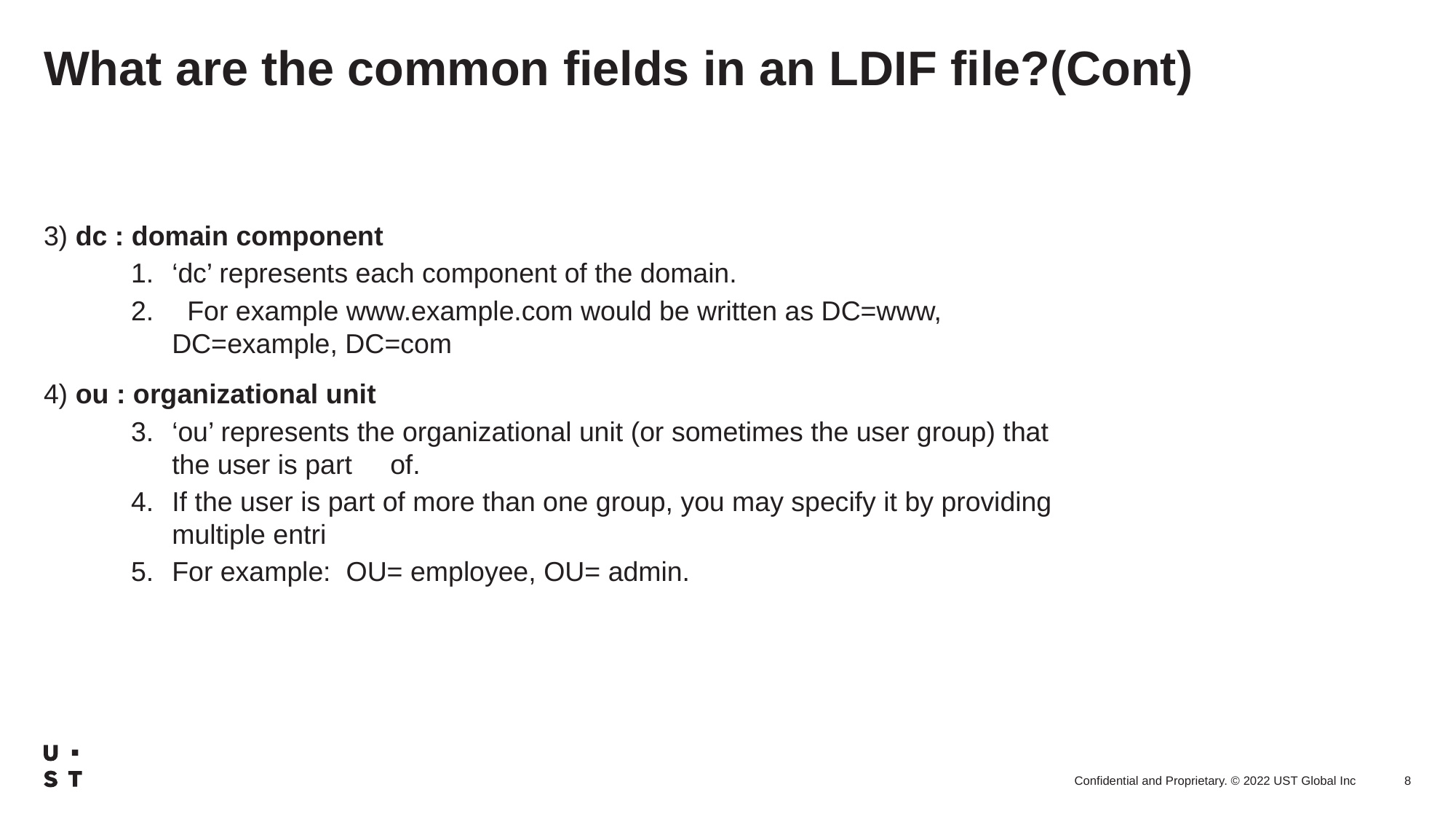

# What are the common fields in an LDIF file?(Cont)
3) dc : domain component
‘dc’ represents each component of the domain.
  For example www.example.com would be written as DC=www, DC=example, DC=com
4) ou : organizational unit
‘ou’ represents the organizational unit (or sometimes the user group) that the user is part 	of.
If the user is part of more than one group, you may specify it by providing multiple entri
For example:  OU= employee, OU= admin.